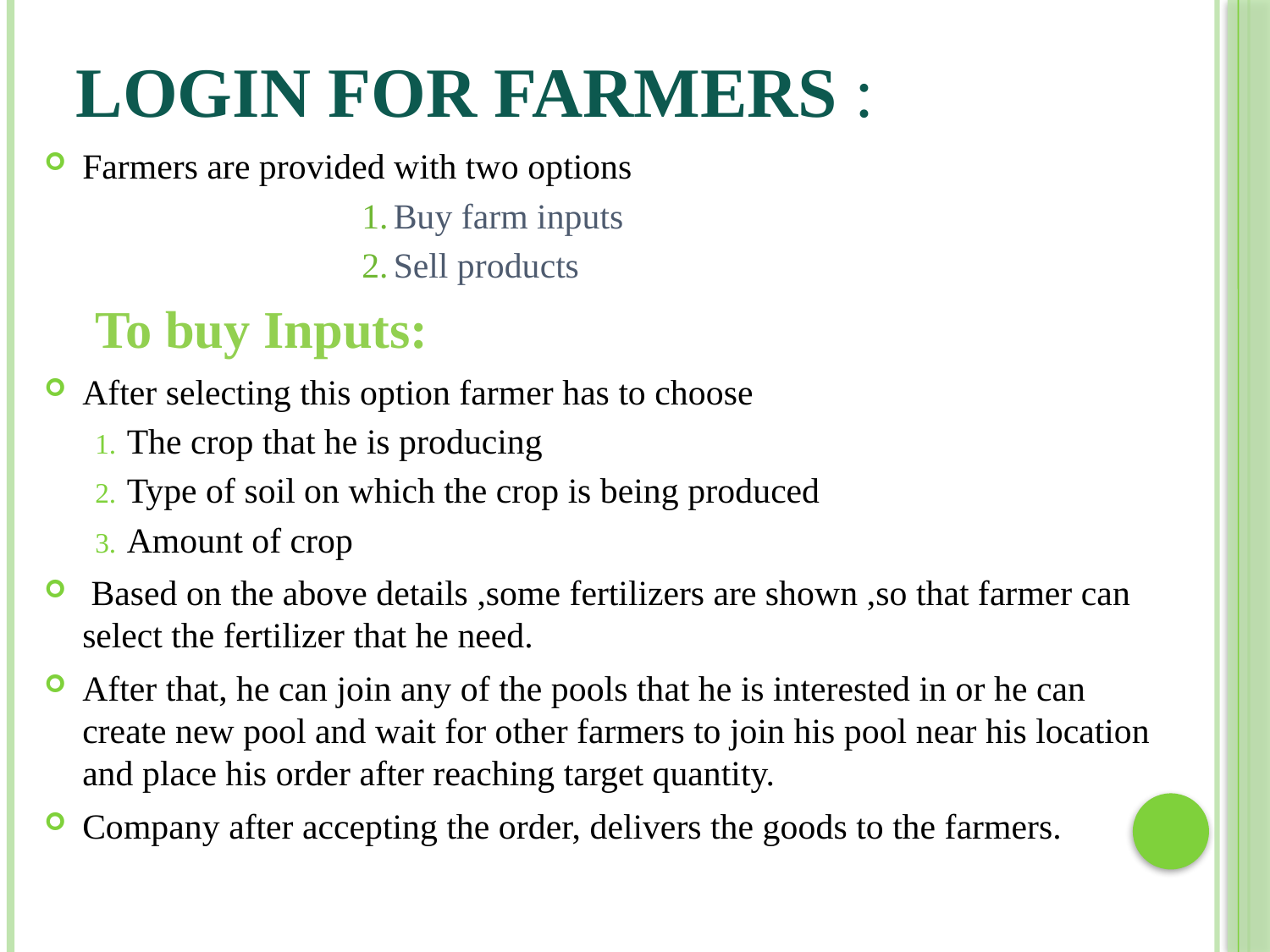

# Login for Farmers :
Farmers are provided with two options
Buy farm inputs
Sell products
To buy Inputs:
After selecting this option farmer has to choose
The crop that he is producing
Type of soil on which the crop is being produced
Amount of crop
 Based on the above details ,some fertilizers are shown ,so that farmer can select the fertilizer that he need.
After that, he can join any of the pools that he is interested in or he can create new pool and wait for other farmers to join his pool near his location and place his order after reaching target quantity.
Company after accepting the order, delivers the goods to the farmers.